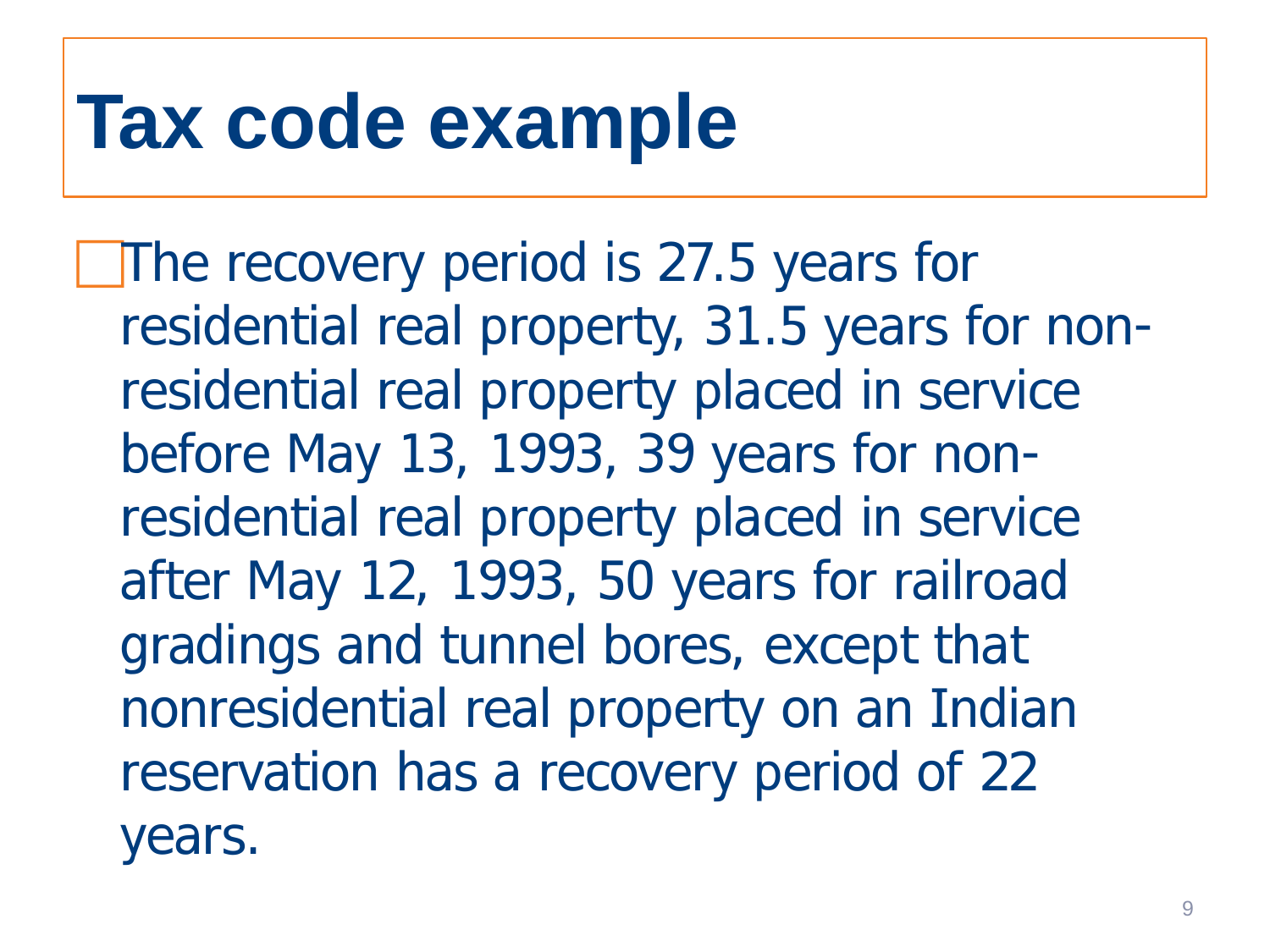

# Tax code example
The recovery period is 27.5 years for residential real property, 31.5 years for non-residential real property placed in service before May 13, 1993, 39 years for non-residential real property placed in service after May 12, 1993, 50 years for railroad gradings and tunnel bores, except that nonresidential real property on an Indian reservation has a recovery period of 22 years.
9